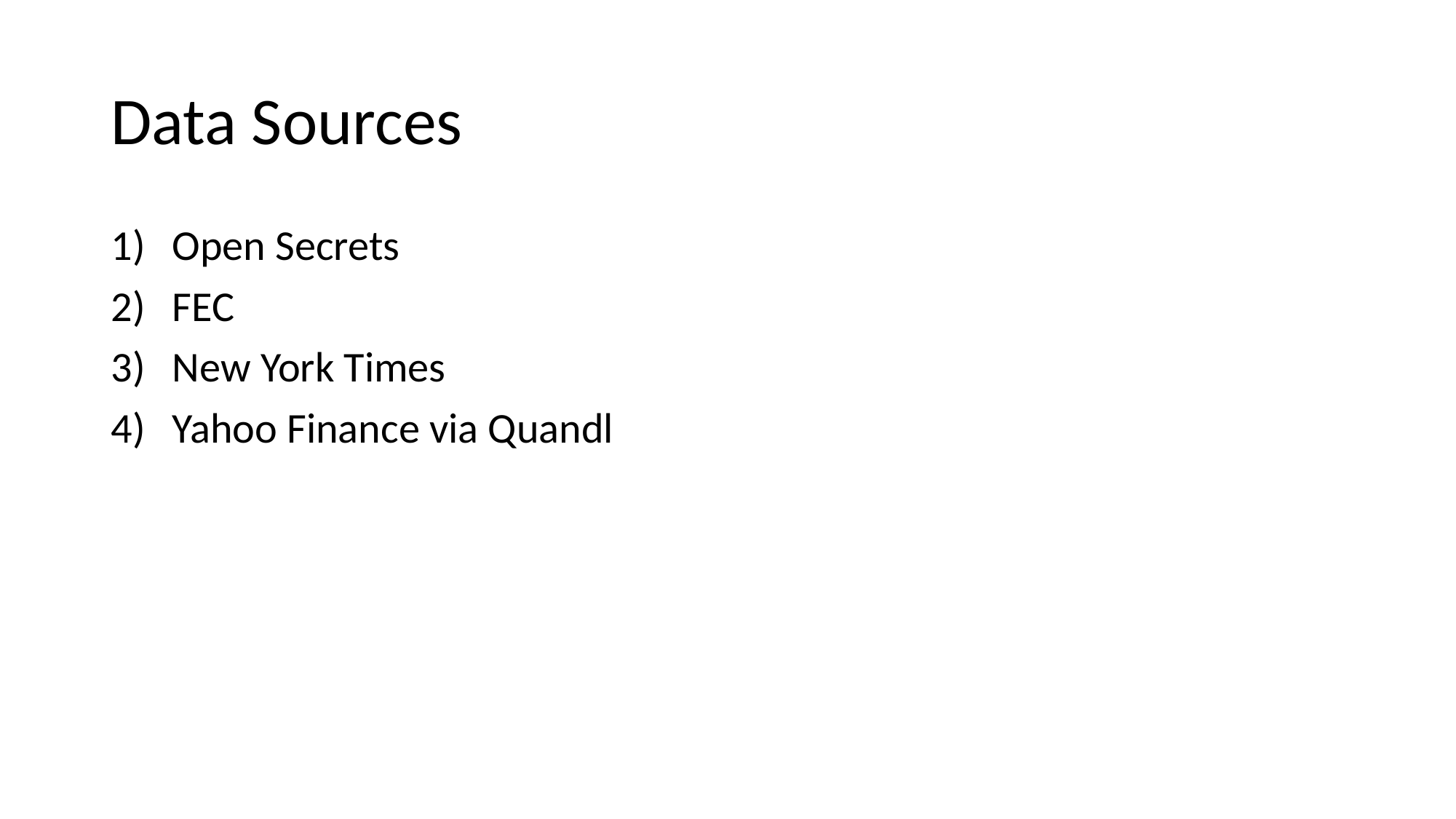

# Data Sources
Open Secrets
FEC
New York Times
Yahoo Finance via Quandl